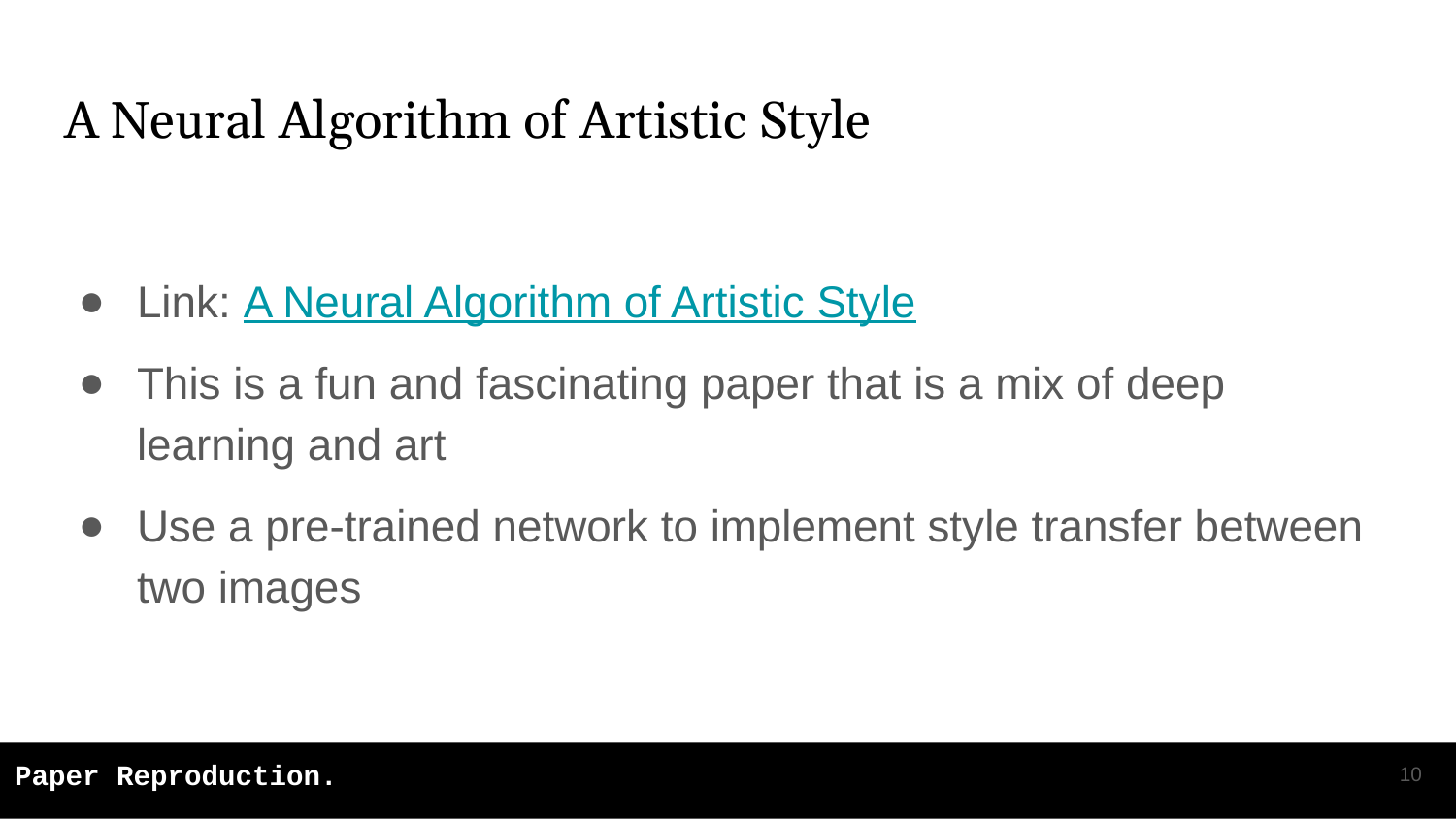

# A Neural Algorithm of Artistic Style
Link: A Neural Algorithm of Artistic Style
This is a fun and fascinating paper that is a mix of deep learning and art
Use a pre-trained network to implement style transfer between two images
10
Paper Reproduction.